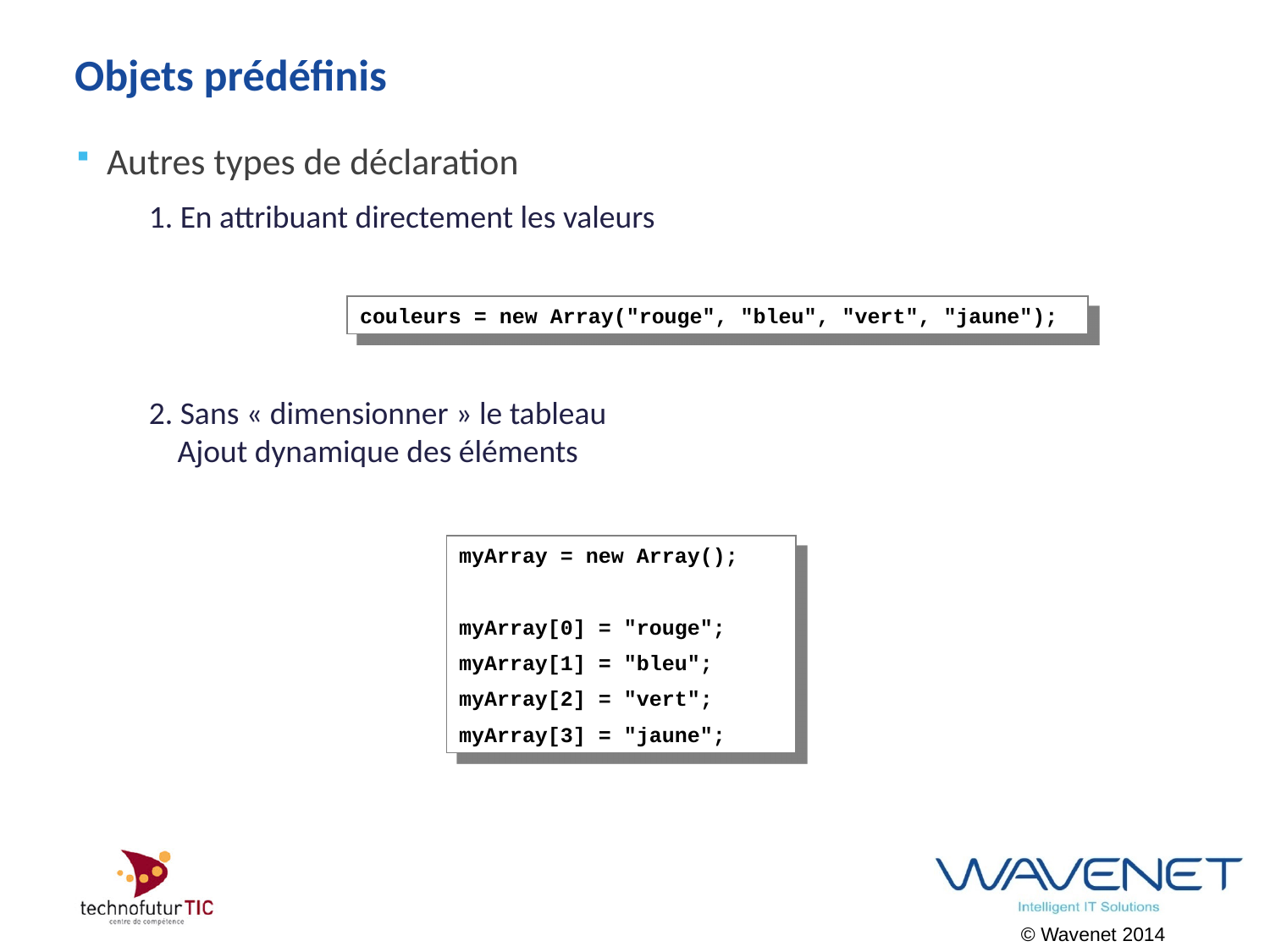

# Objets prédéfinis
Autres types de déclaration
1. En attribuant directement les valeurs

2. Sans « dimensionner » le tableau
    Ajout dynamique des éléments

couleurs = new Array("rouge", "bleu", "vert", "jaune");
myArray = new Array();

myArray[0] = "rouge";
myArray[1] = "bleu";
myArray[2] = "vert";
myArray[3] = "jaune";
© Wavenet 2014